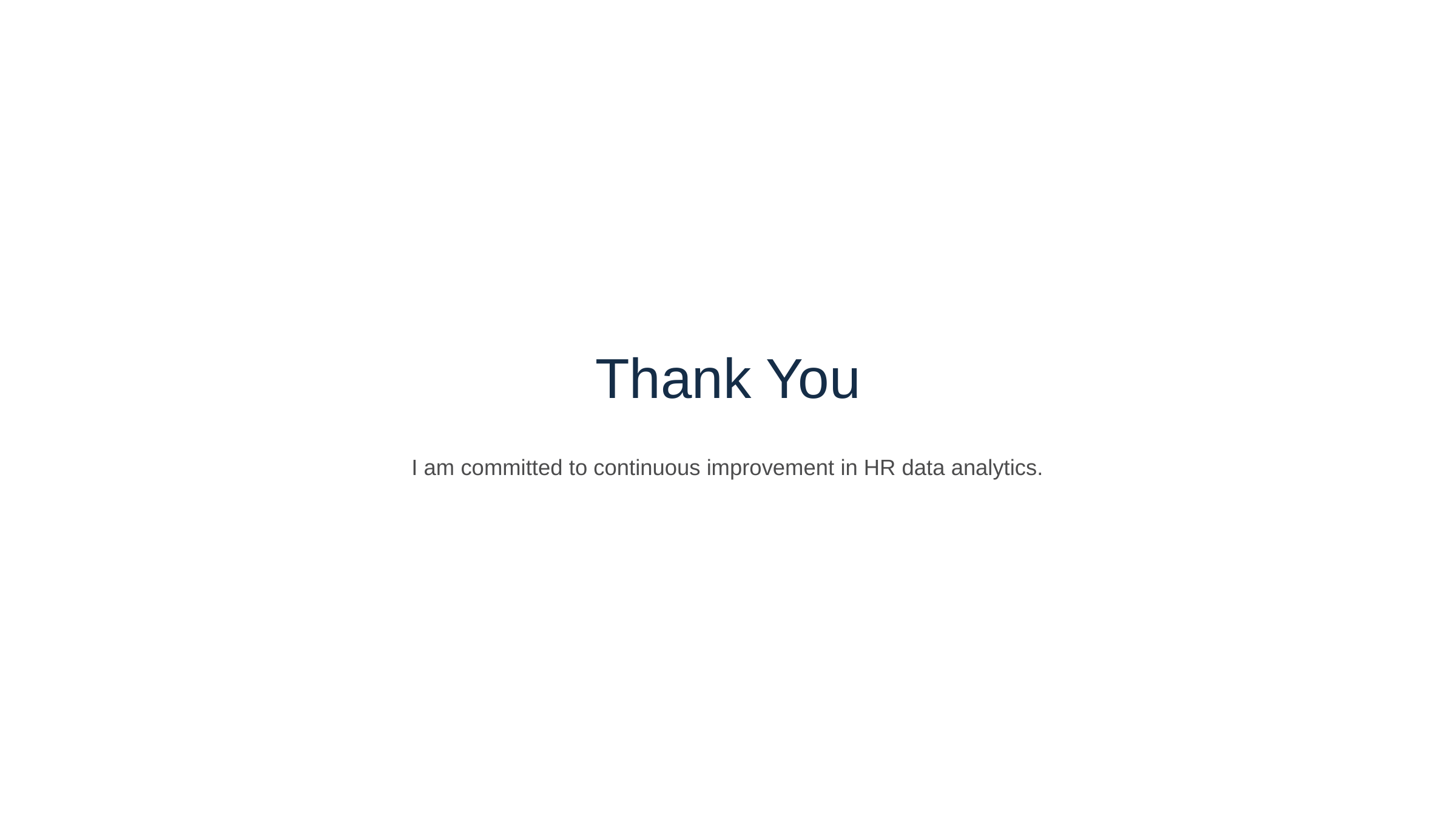

Thank You
I am committed to continuous improvement in HR data analytics.